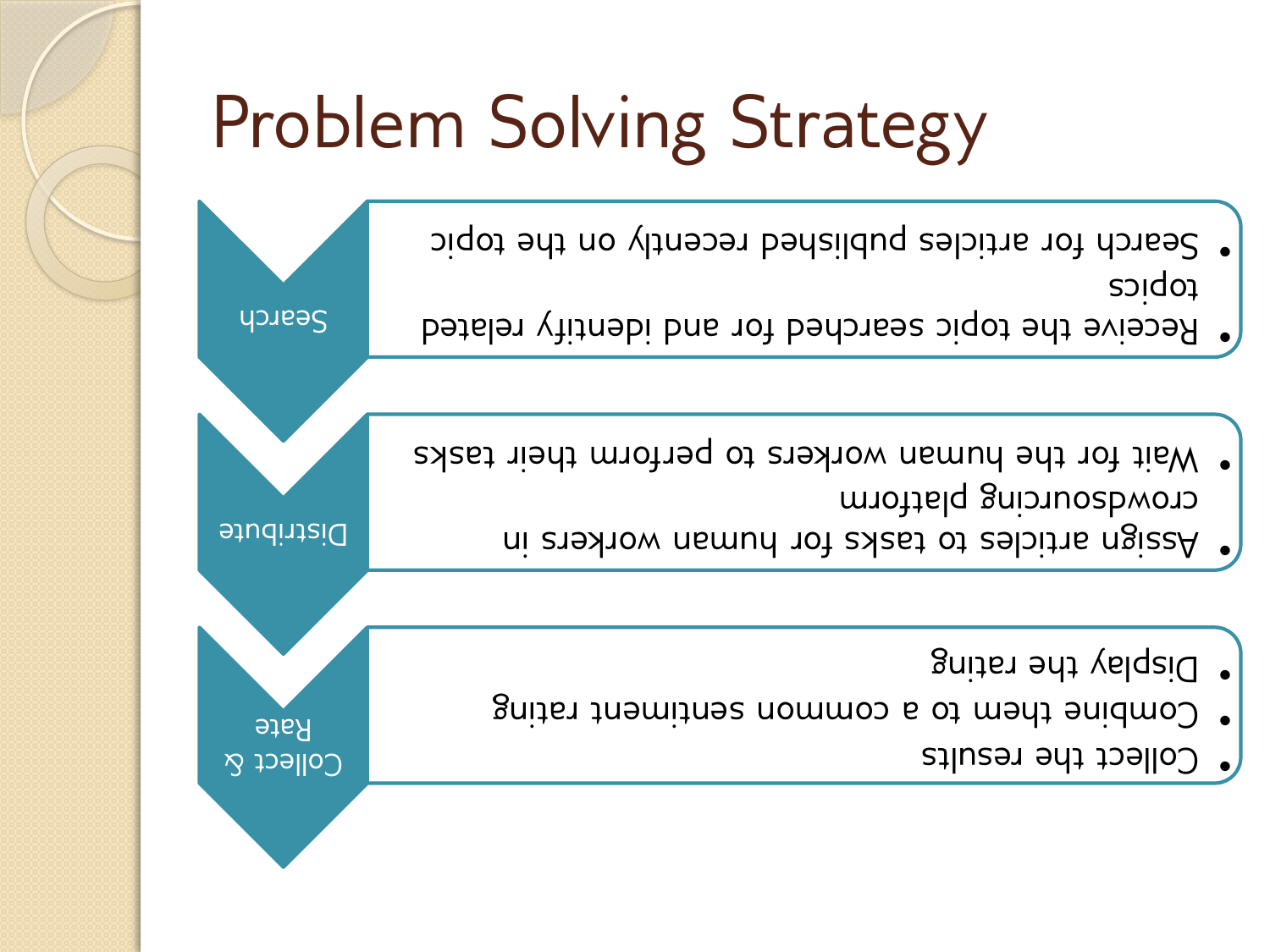

# Problem Solving Strategy
Search
Receive the topic searched for and identify related topics
Search for articles published recently on the topic
Distribute
Assign articles to tasks for human workers in crowdsourcing platform
Wait for the human workers to perform their tasks
Collect & Rate
Collect the results
Combine them to a common sentiment rating
Display the rating